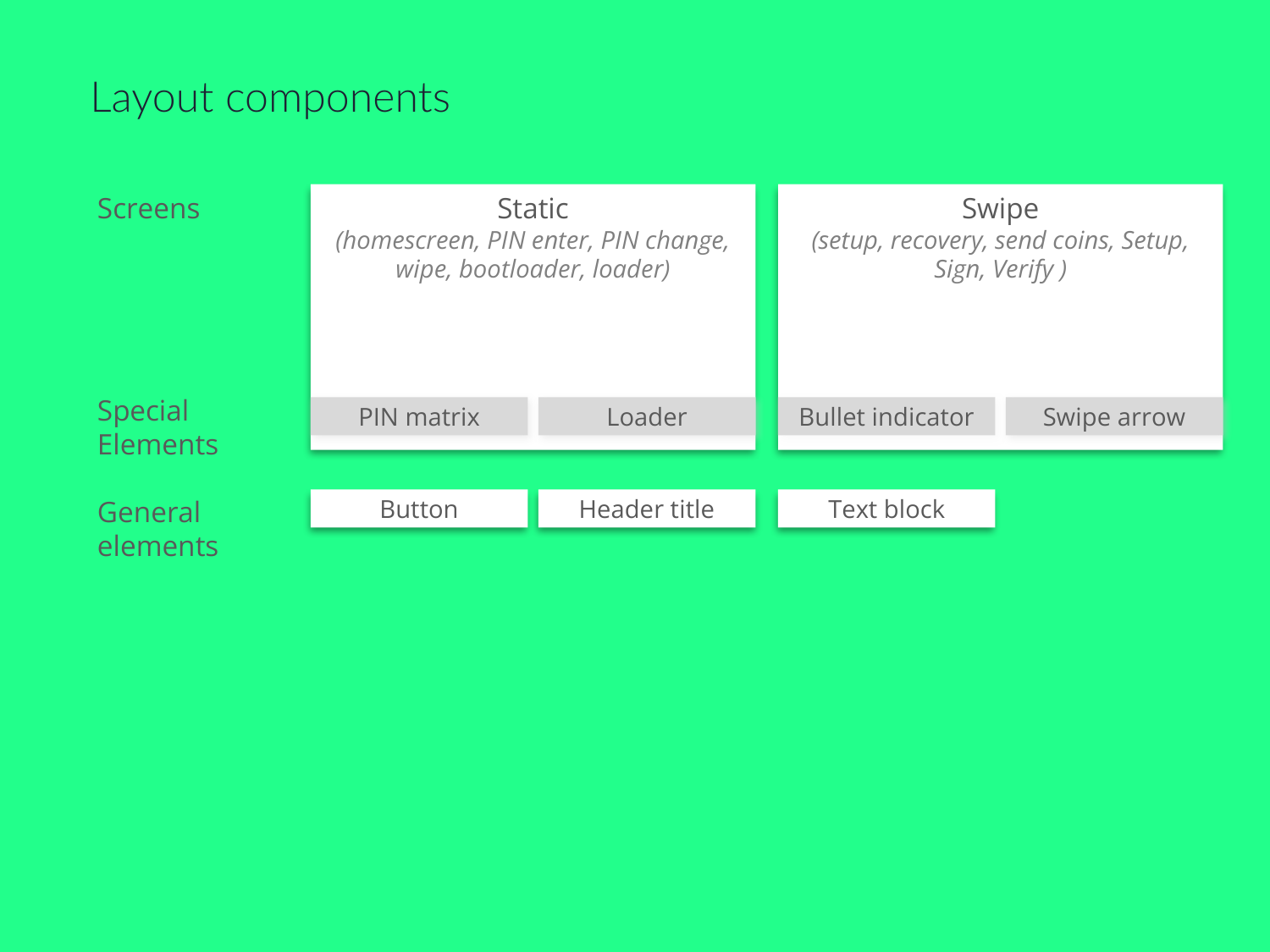

Layout components
Static
(homescreen, PIN enter, PIN change, wipe, bootloader, loader)
Swipe
(setup, recovery, send coins, Setup, Sign, Verify )
Screens

Special
Elements
General
elements
PIN matrix
Loader
Bullet indicator
Swipe arrow
Button
Header title
Text block